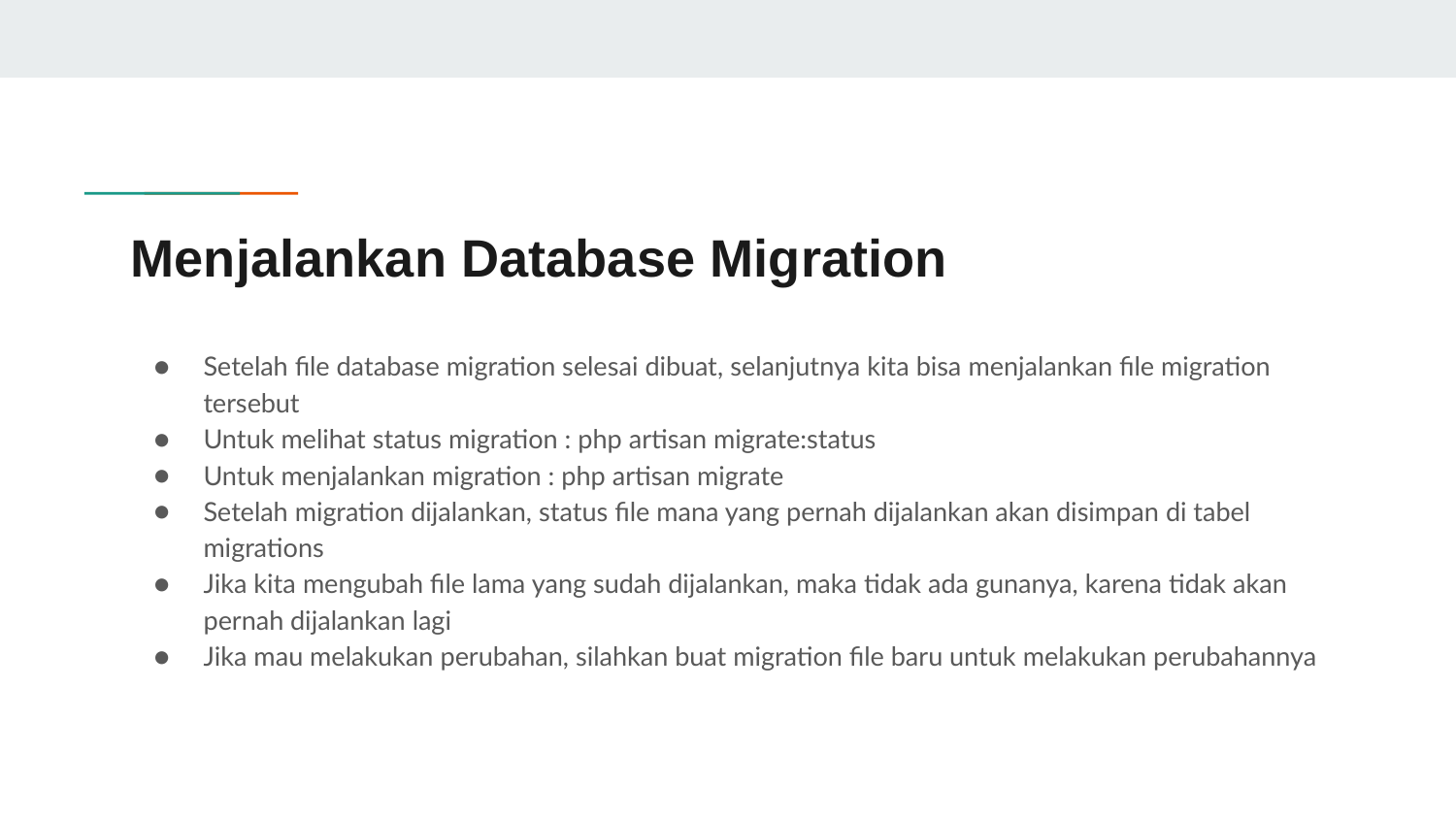

# Menjalankan Database Migration
Setelah file database migration selesai dibuat, selanjutnya kita bisa menjalankan file migration tersebut
Untuk melihat status migration : php artisan migrate:status
Untuk menjalankan migration : php artisan migrate
Setelah migration dijalankan, status file mana yang pernah dijalankan akan disimpan di tabel migrations
Jika kita mengubah file lama yang sudah dijalankan, maka tidak ada gunanya, karena tidak akan pernah dijalankan lagi
Jika mau melakukan perubahan, silahkan buat migration file baru untuk melakukan perubahannya